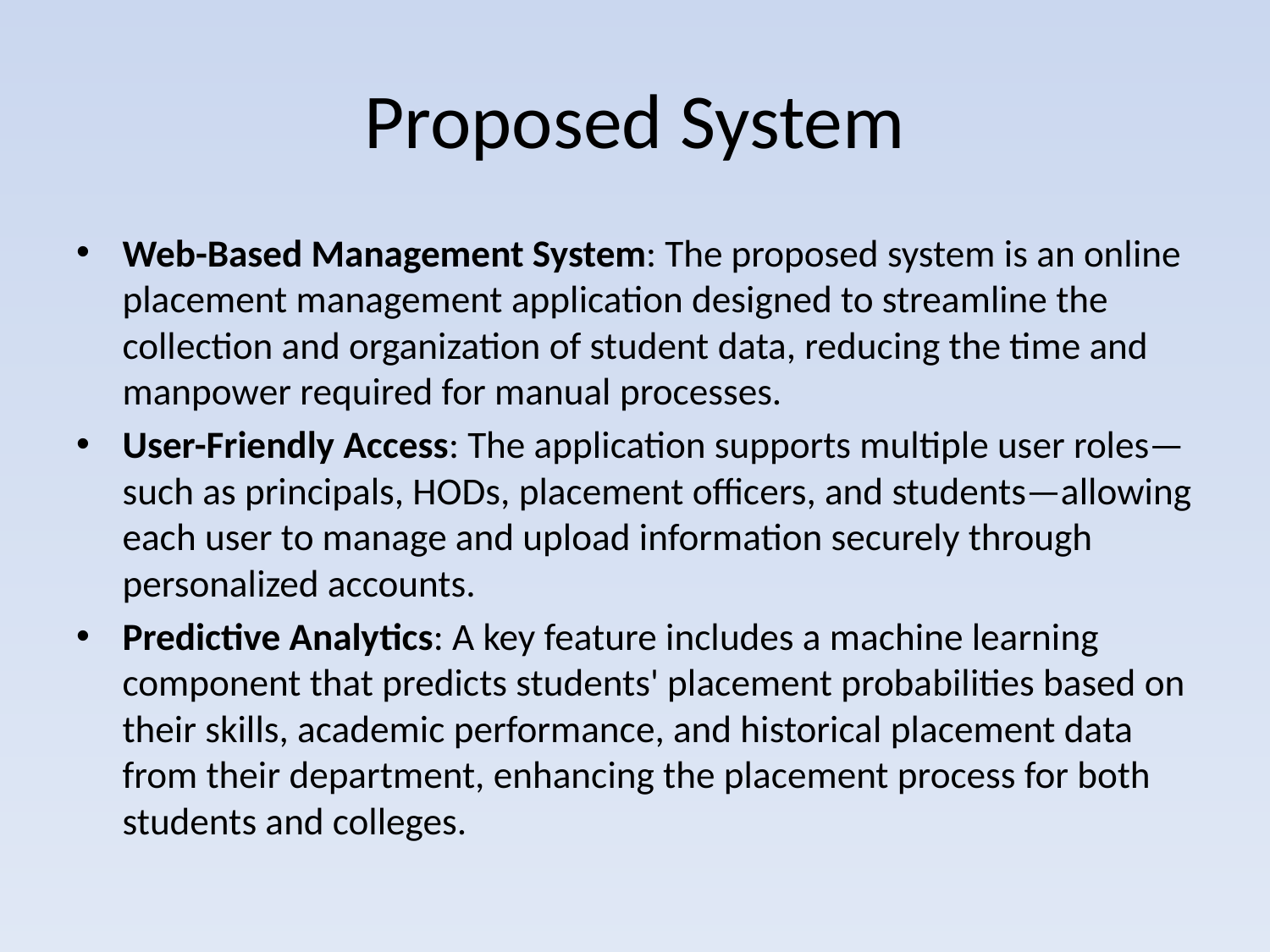

# Proposed System
Web-Based Management System: The proposed system is an online placement management application designed to streamline the collection and organization of student data, reducing the time and manpower required for manual processes.
User-Friendly Access: The application supports multiple user roles—such as principals, HODs, placement officers, and students—allowing each user to manage and upload information securely through personalized accounts.
Predictive Analytics: A key feature includes a machine learning component that predicts students' placement probabilities based on their skills, academic performance, and historical placement data from their department, enhancing the placement process for both students and colleges.